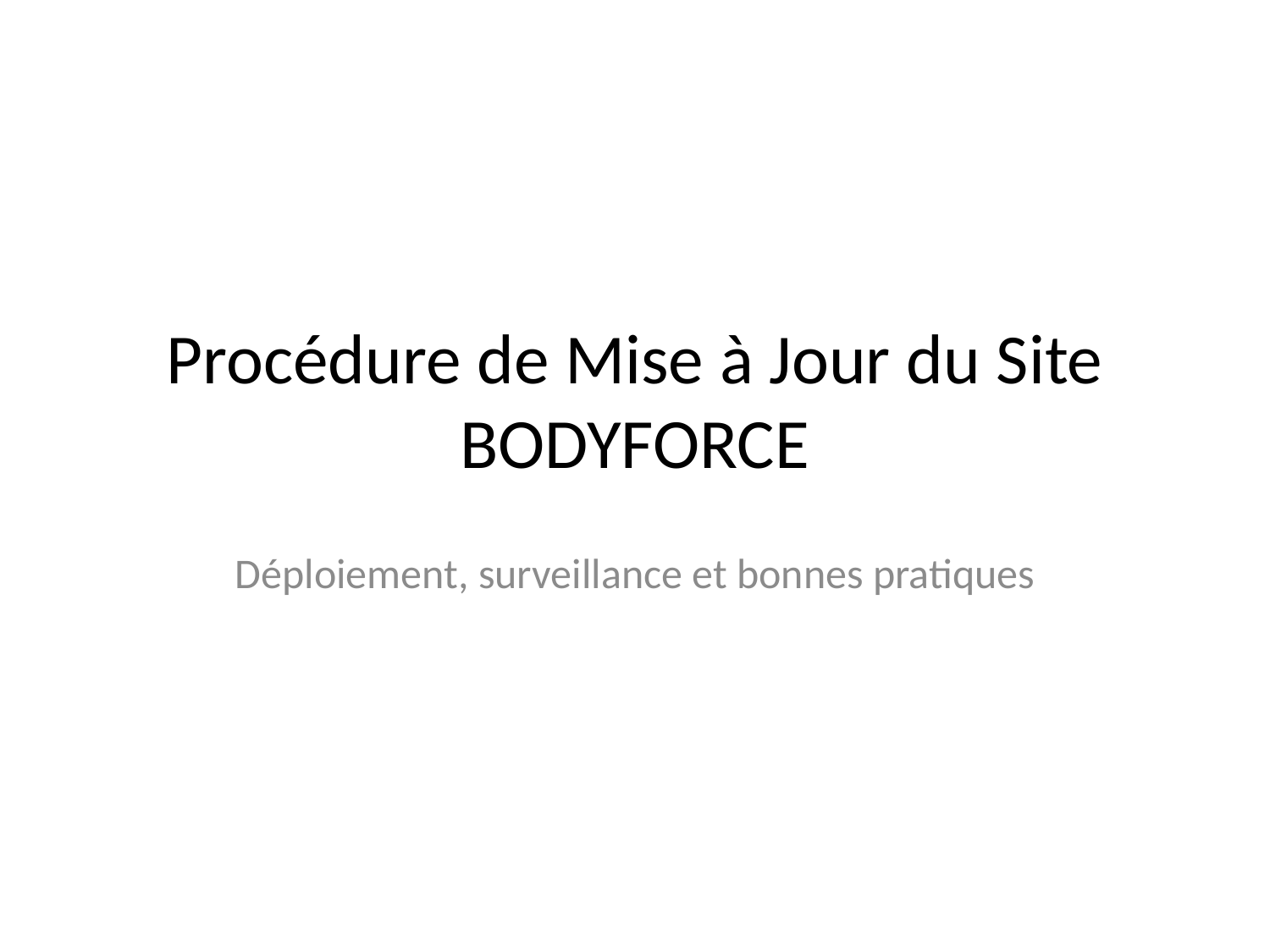

# Procédure de Mise à Jour du Site BODYFORCE
Déploiement, surveillance et bonnes pratiques